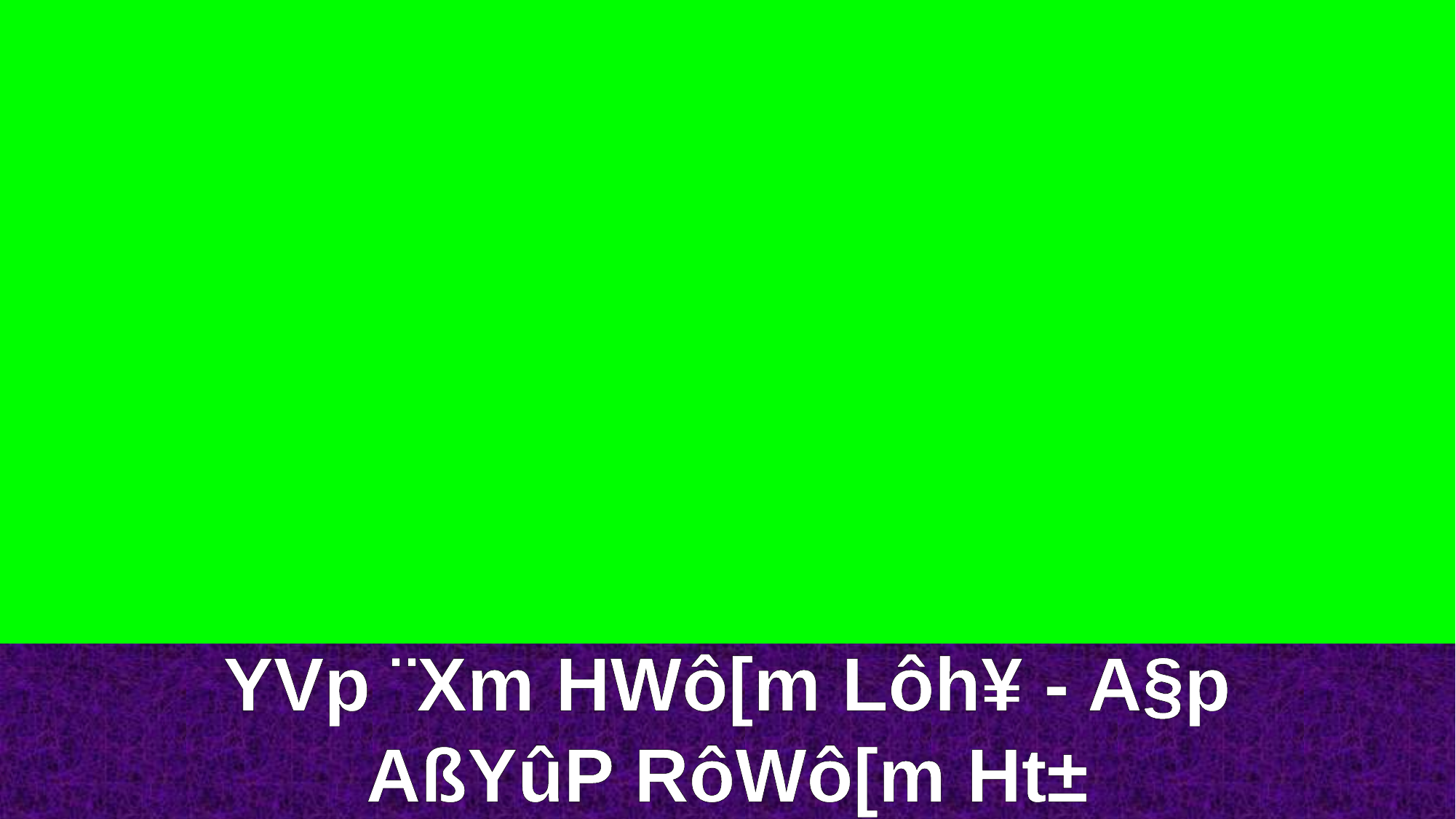

YVp ¨Xm HWô[m Lôh¥ - A§p
AßYûP RôWô[m Ht±